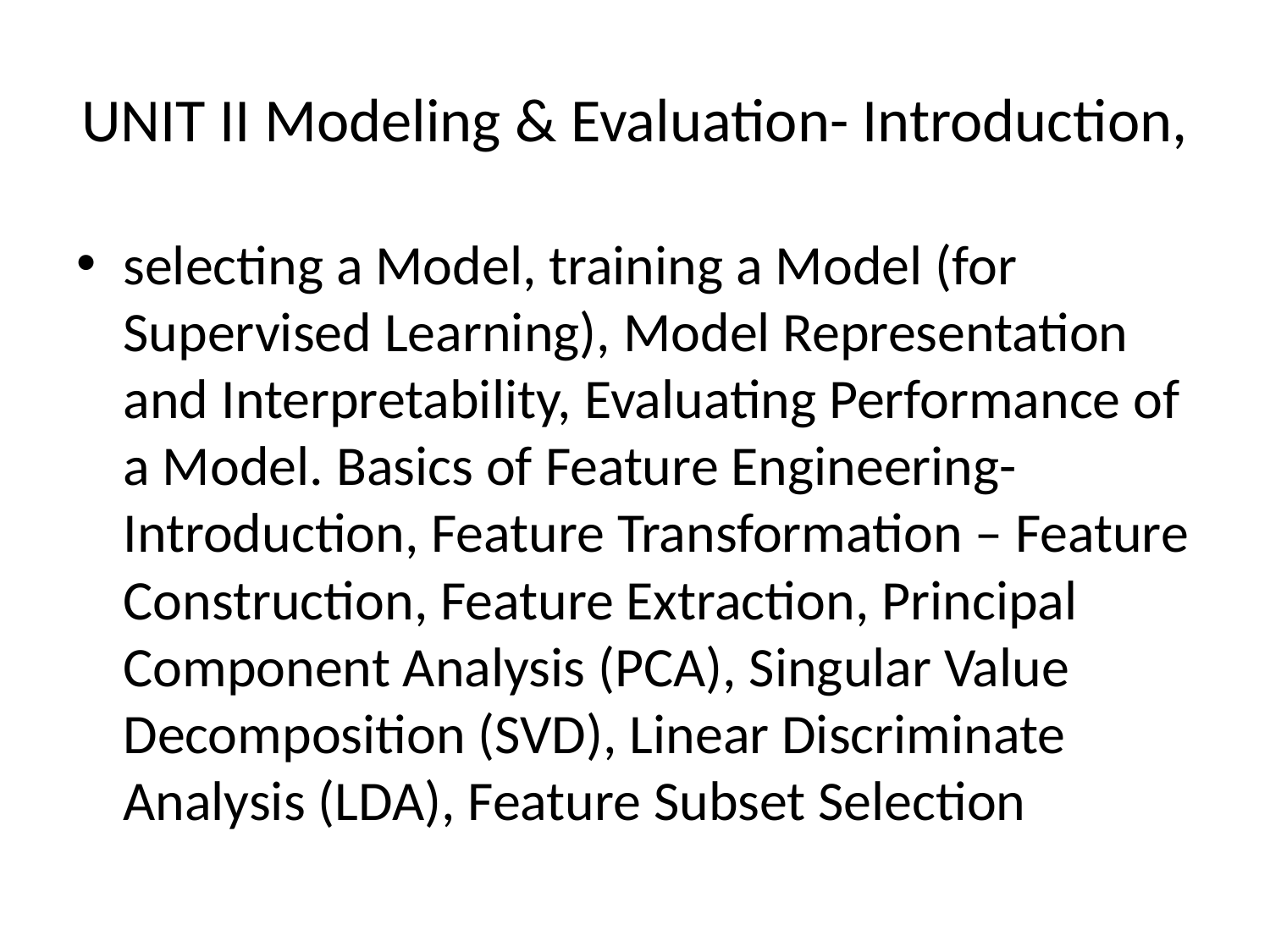

# UNIT II Modeling & Evaluation- Introduction,
selecting a Model, training a Model (for Supervised Learning), Model Representation and Interpretability, Evaluating Performance of a Model. Basics of Feature Engineering- Introduction, Feature Transformation – Feature Construction, Feature Extraction, Principal Component Analysis (PCA), Singular Value Decomposition (SVD), Linear Discriminate Analysis (LDA), Feature Subset Selection